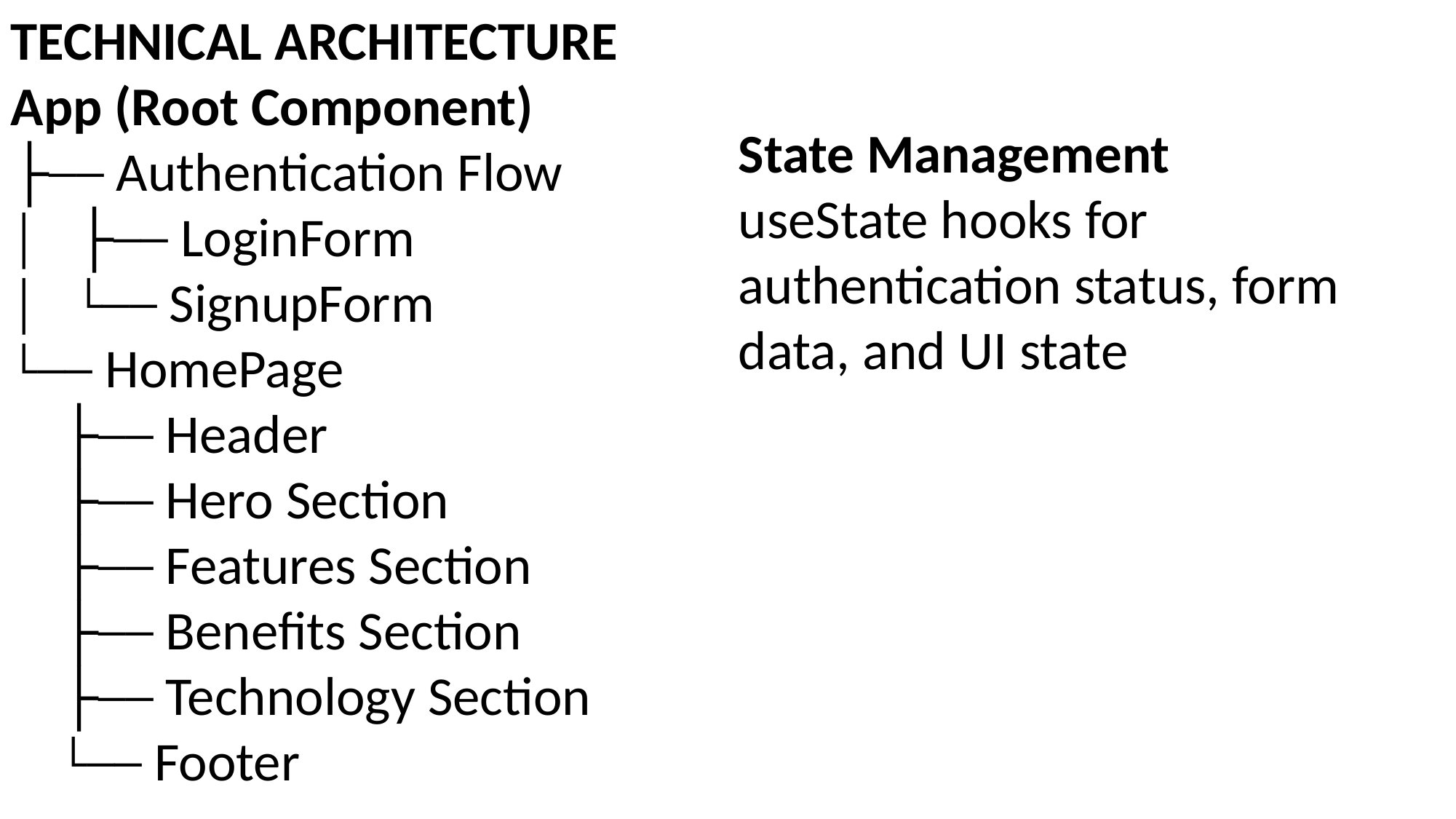

TECHNICAL ARCHITECTURE
App (Root Component)
├── Authentication Flow
│   ├── LoginForm
│   └── SignupForm
└── HomePage
    ├── Header
    ├── Hero Section
    ├── Features Section
    ├── Benefits Section
    ├── Technology Section
    └── Footer
State Management
useState hooks for authentication status, form data, and UI state